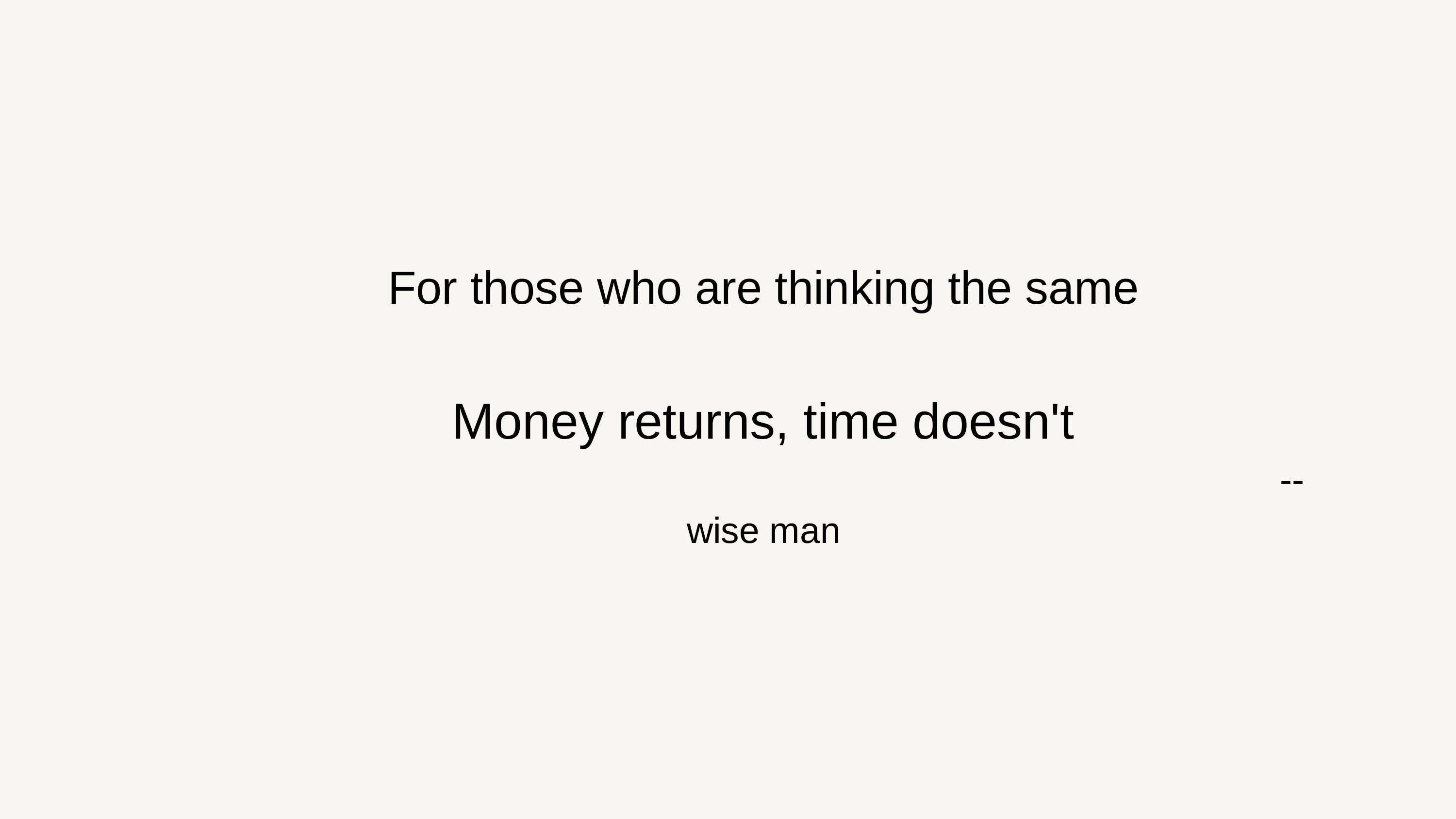

For those who are thinking the same

Money returns, time doesn't
                                                                                                         -- wise man